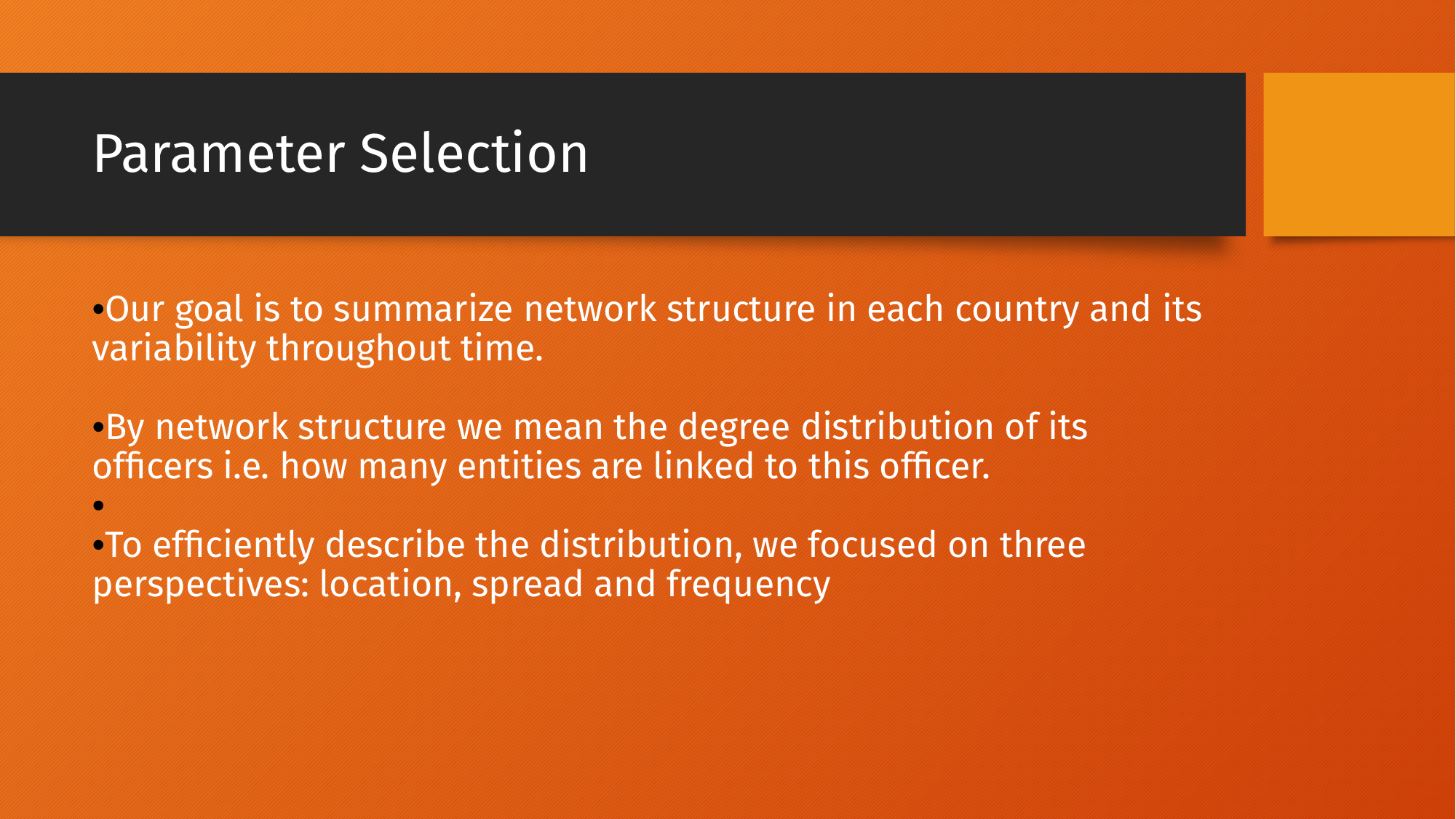

# Parameter Selection
•Our goal is to summarize network structure in each country and its variability throughout time.

•By network structure we mean the degree distribution of its officers i.e. how many entities are linked to this officer.
•
•To efficiently describe the distribution, we focused on three perspectives: location, spread and frequency